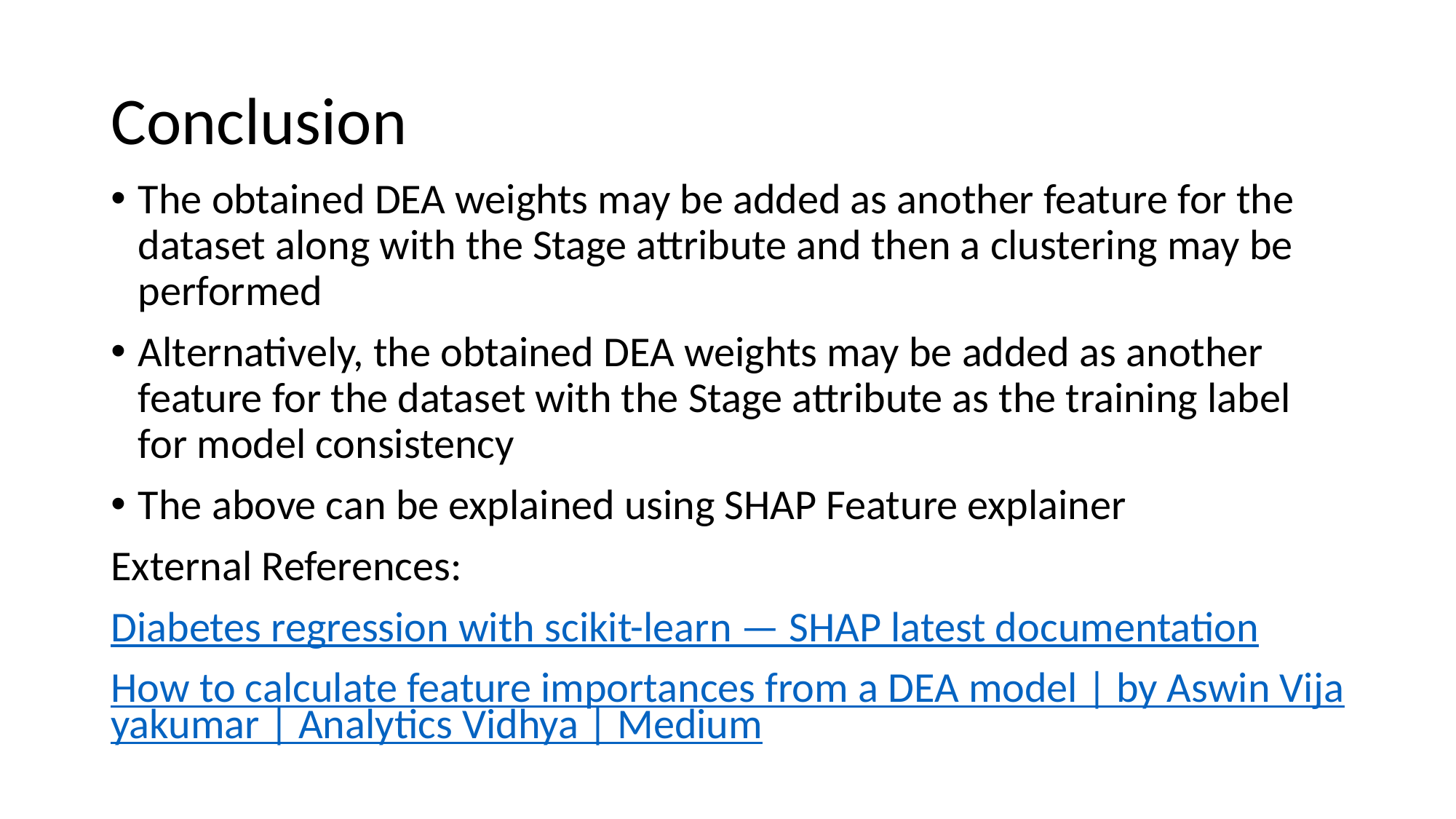

# Conclusion
The obtained DEA weights may be added as another feature for the dataset along with the Stage attribute and then a clustering may be performed
Alternatively, the obtained DEA weights may be added as another feature for the dataset with the Stage attribute as the training label for model consistency
The above can be explained using SHAP Feature explainer
External References:
Diabetes regression with scikit-learn — SHAP latest documentation
How to calculate feature importances from a DEA model | by Aswin Vijayakumar | Analytics Vidhya | Medium